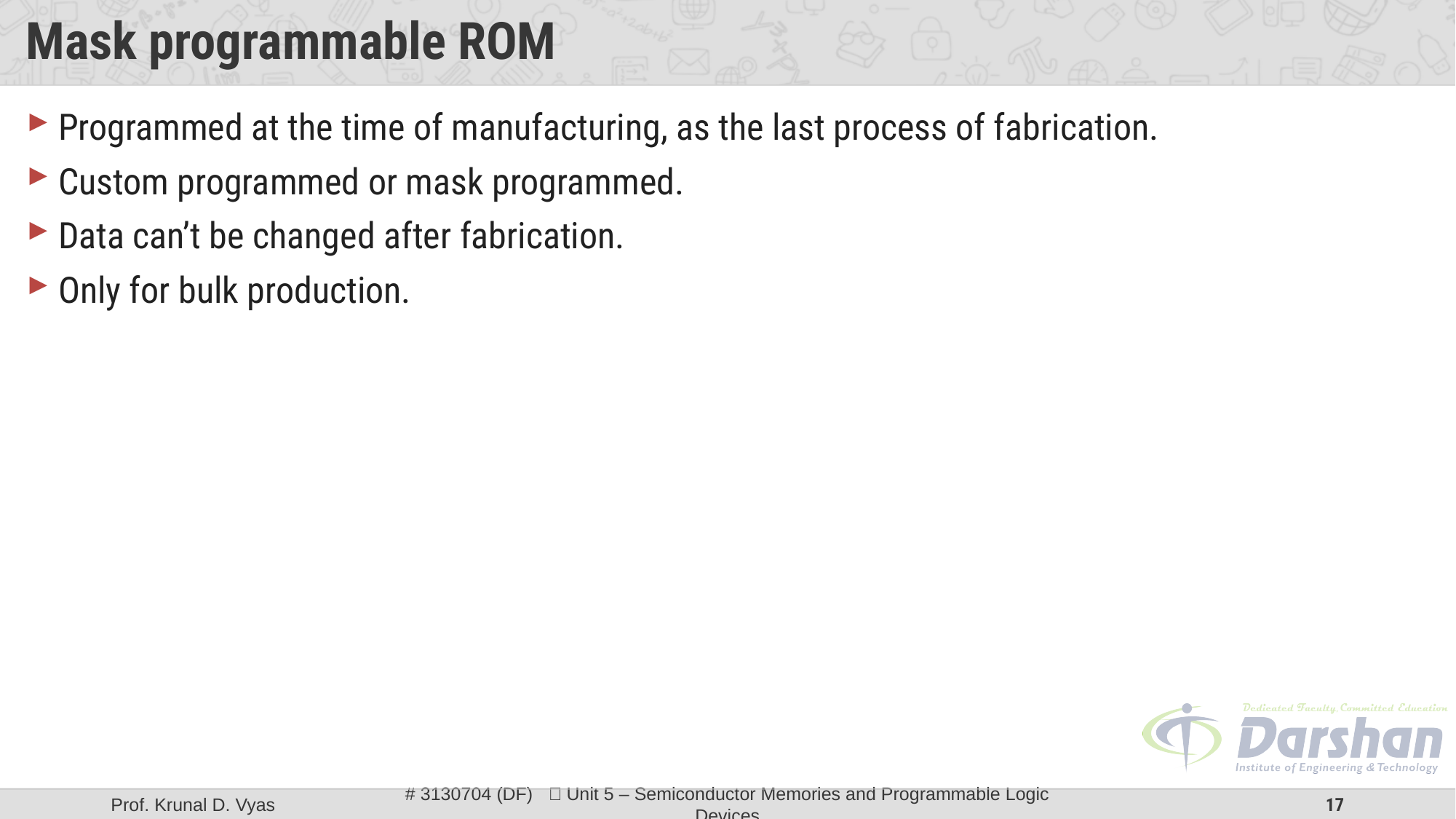

# Mask programmable ROM
Programmed at the time of manufacturing, as the last process of fabrication.
Custom programmed or mask programmed.
Data can’t be changed after fabrication.
Only for bulk production.